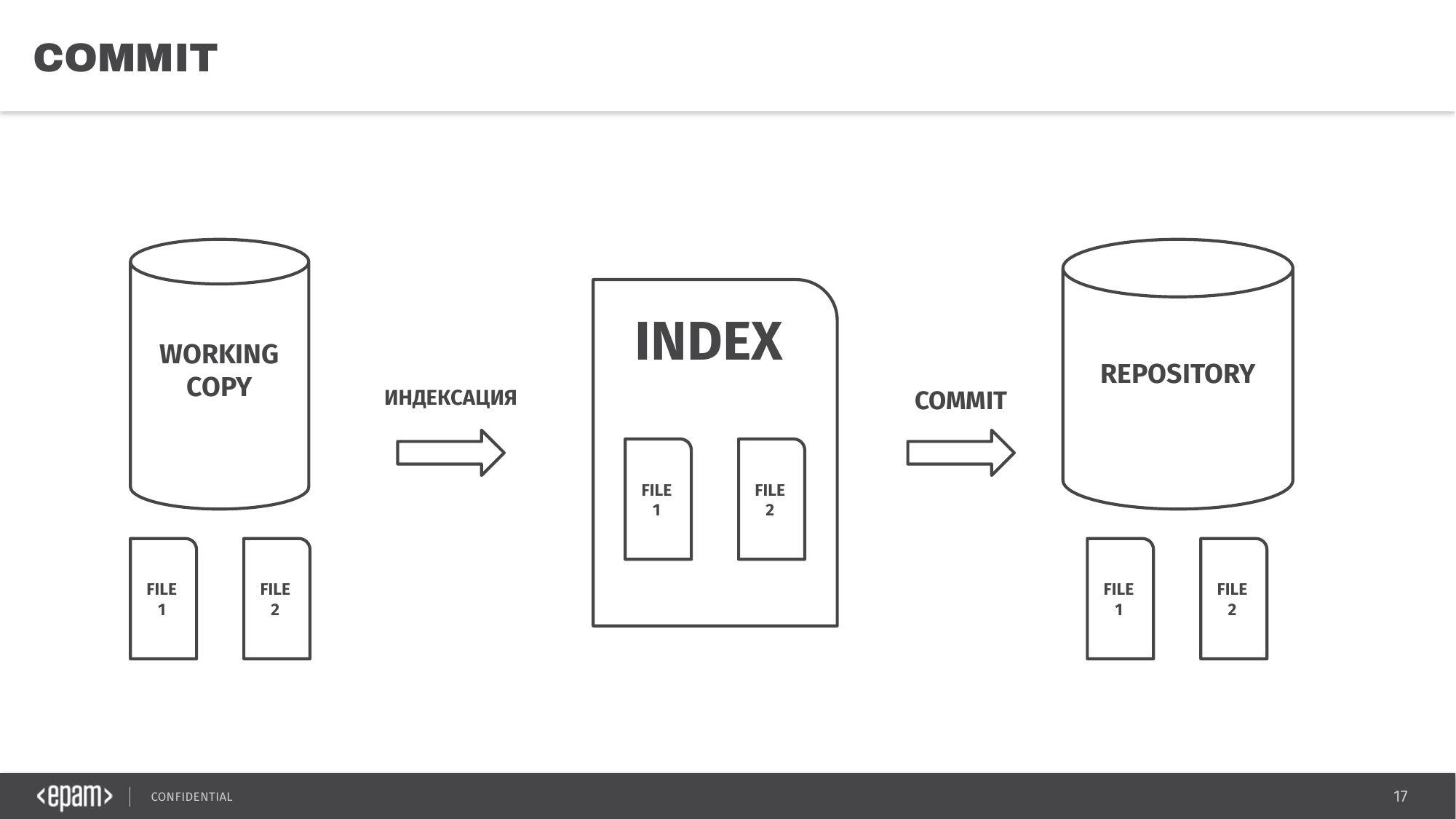

# COMMIT
WORKING COPY

REPOSITORY

INDEX

FILE 1
FILE 2
ИНДЕКСАЦИЯ

COMMIT

FILE 1
FILE 2
FILE 1
FILE 2